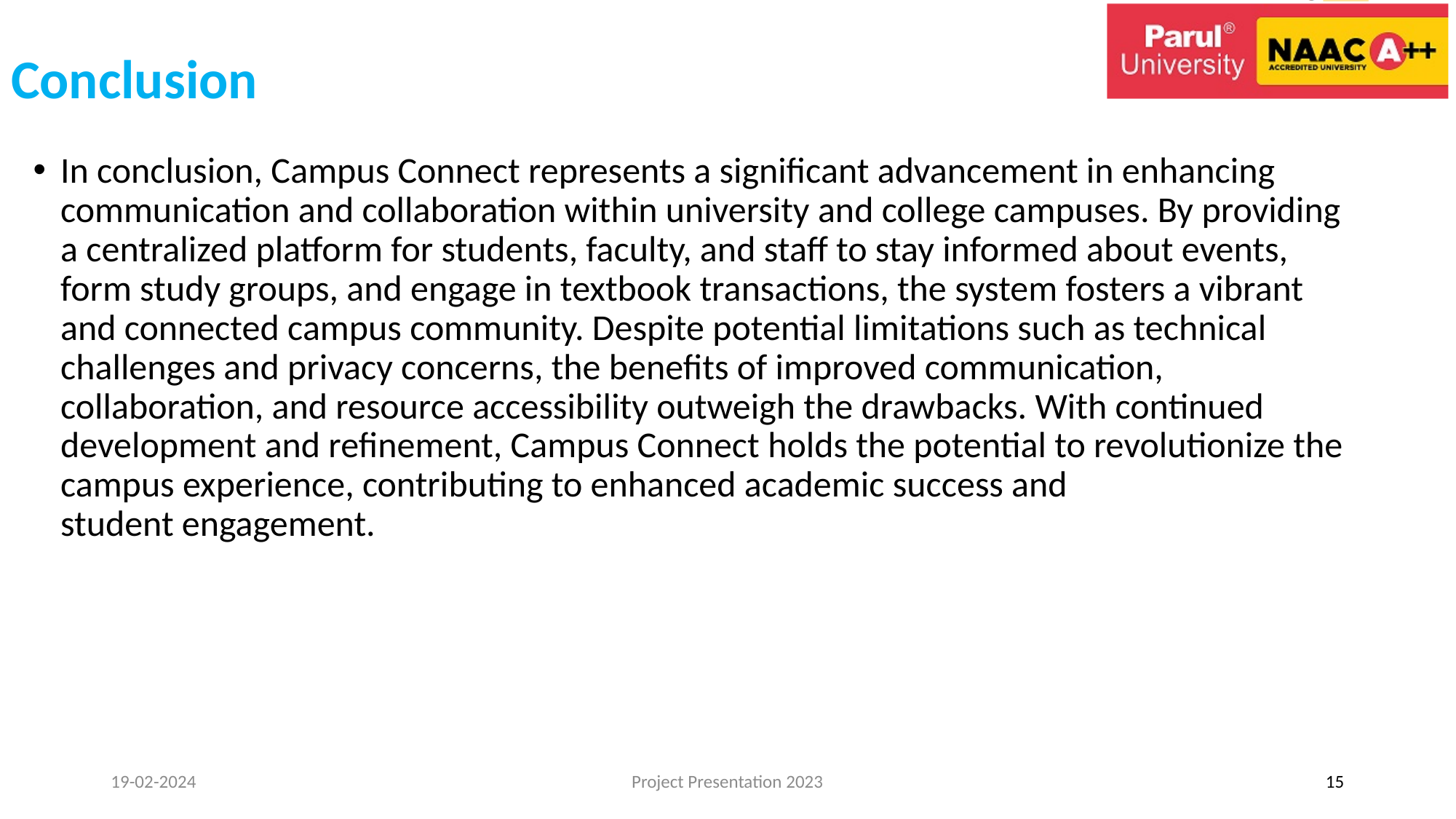

# Conclusion
In conclusion, Campus Connect represents a significant advancement in enhancing communication and collaboration within university and college campuses. By providing a centralized platform for students, faculty, and staff to stay informed about events, form study groups, and engage in textbook transactions, the system fosters a vibrant and connected campus community. Despite potential limitations such as technical challenges and privacy concerns, the benefits of improved communication, collaboration, and resource accessibility outweigh the drawbacks. With continued development and refinement, Campus Connect holds the potential to revolutionize the campus experience, contributing to enhanced academic success and student engagement.
19-02-2024
Project Presentation 2023
15